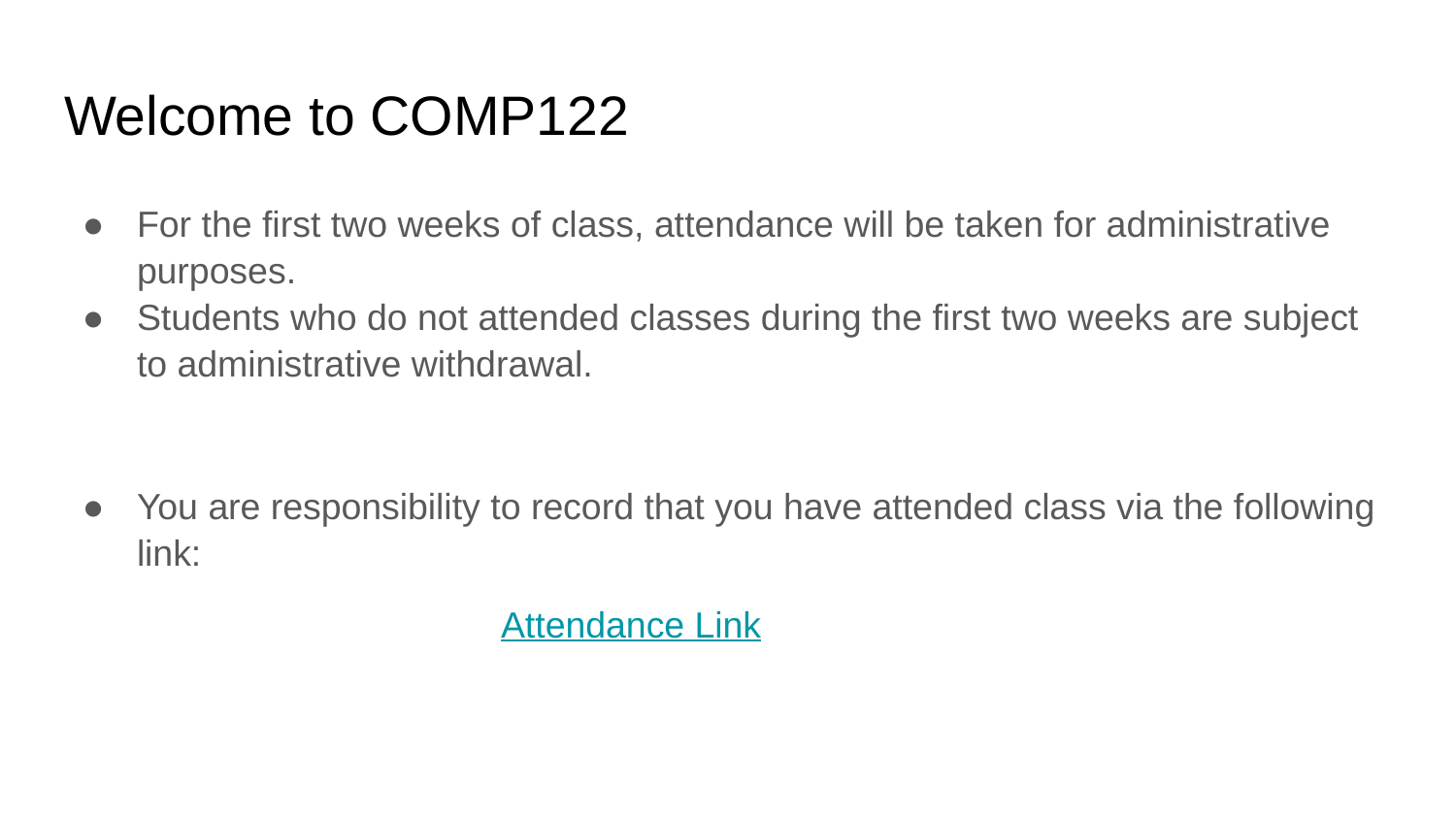

# Welcome to COMP122
For the first two weeks of class, attendance will be taken for administrative purposes.
Students who do not attended classes during the first two weeks are subject to administrative withdrawal.

You are responsibility to record that you have attended class via the following link:
	Attendance Link